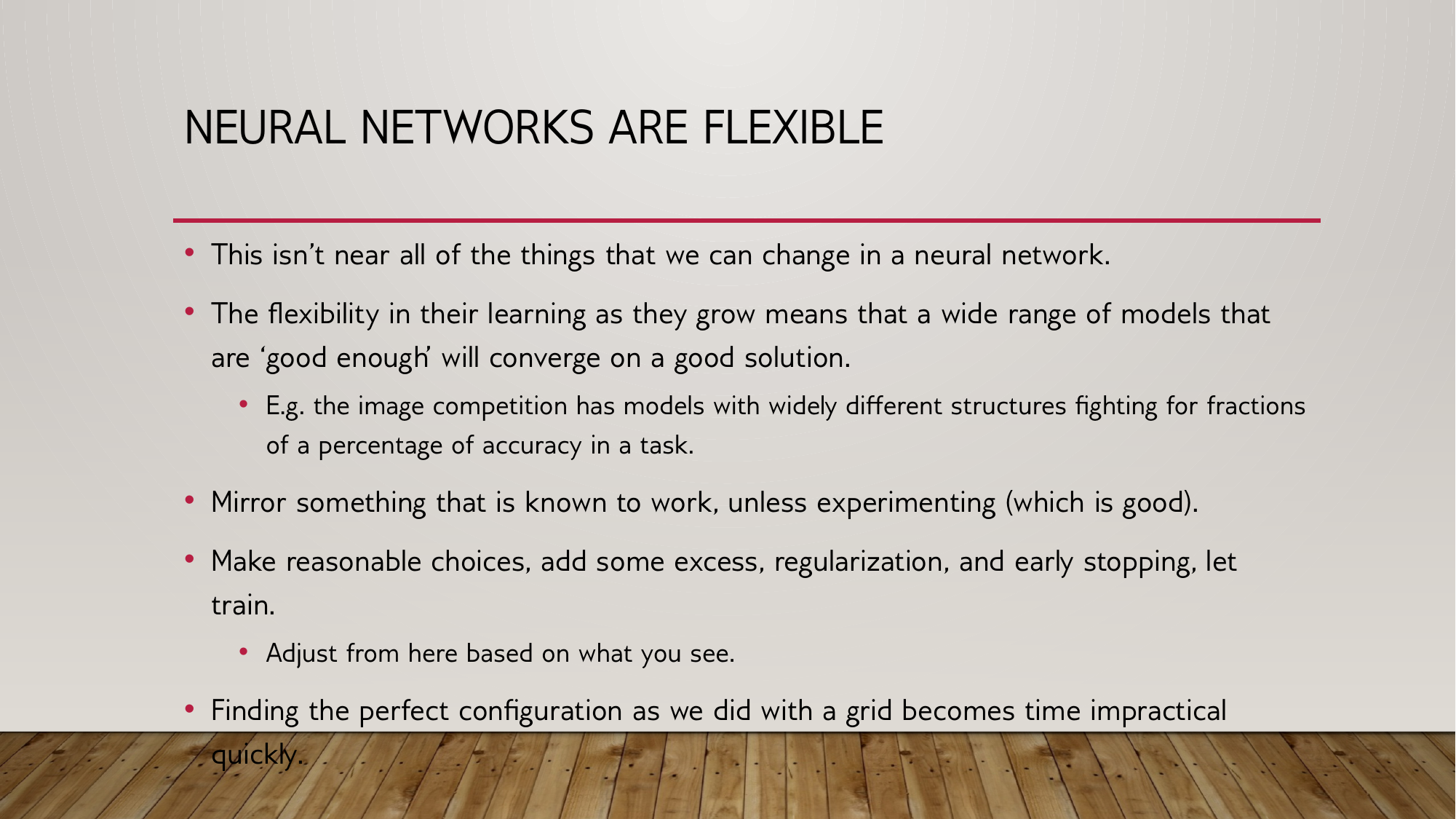

# Neural Networks are Flexible
This isn’t near all of the things that we can change in a neural network.
The flexibility in their learning as they grow means that a wide range of models that are ‘good enough’ will converge on a good solution.
E.g. the image competition has models with widely different structures fighting for fractions of a percentage of accuracy in a task.
Mirror something that is known to work, unless experimenting (which is good).
Make reasonable choices, add some excess, regularization, and early stopping, let train.
Adjust from here based on what you see.
Finding the perfect configuration as we did with a grid becomes time impractical quickly.